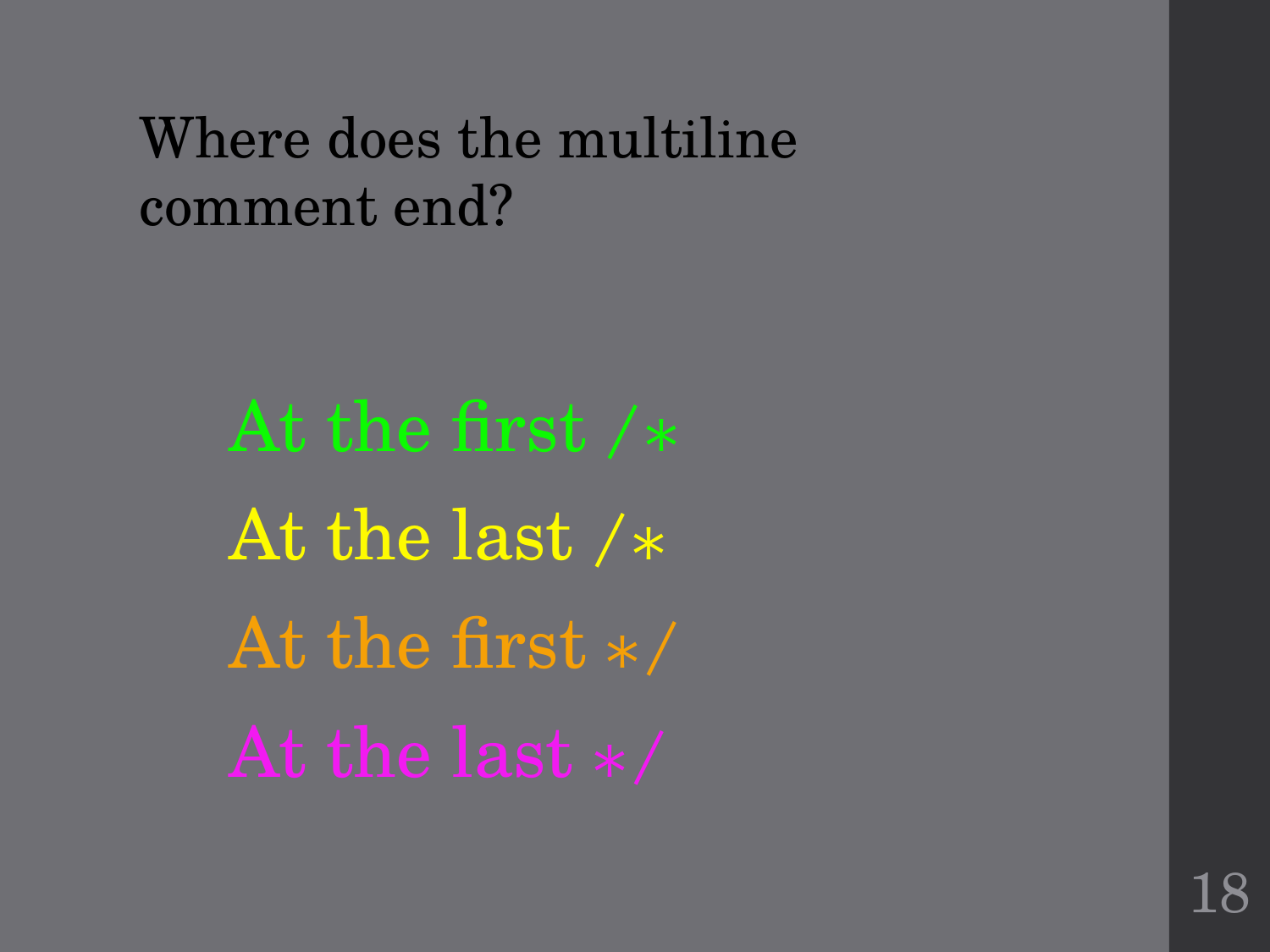

Where does the multiline comment end?
At the first /*
At the last /*
At the first */
At the last */
18